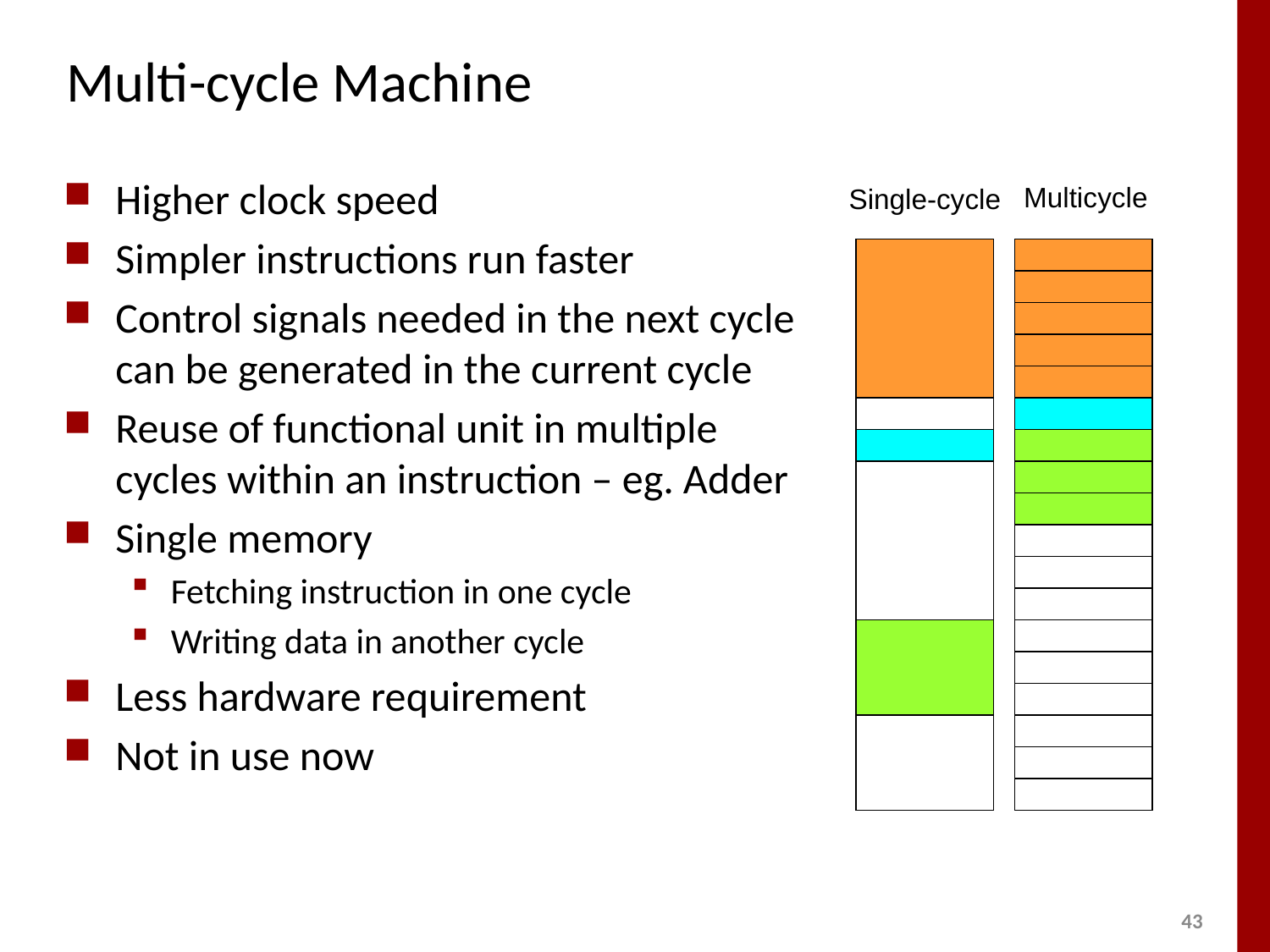

# Multi-cycle Machine
Higher clock speed
Simpler instructions run faster
Control signals needed in the next cycle can be generated in the current cycle
Reuse of functional unit in multiple cycles within an instruction – eg. Adder
Single memory
Fetching instruction in one cycle
Writing data in another cycle
Less hardware requirement
Not in use now
Multicycle

Single-cycle